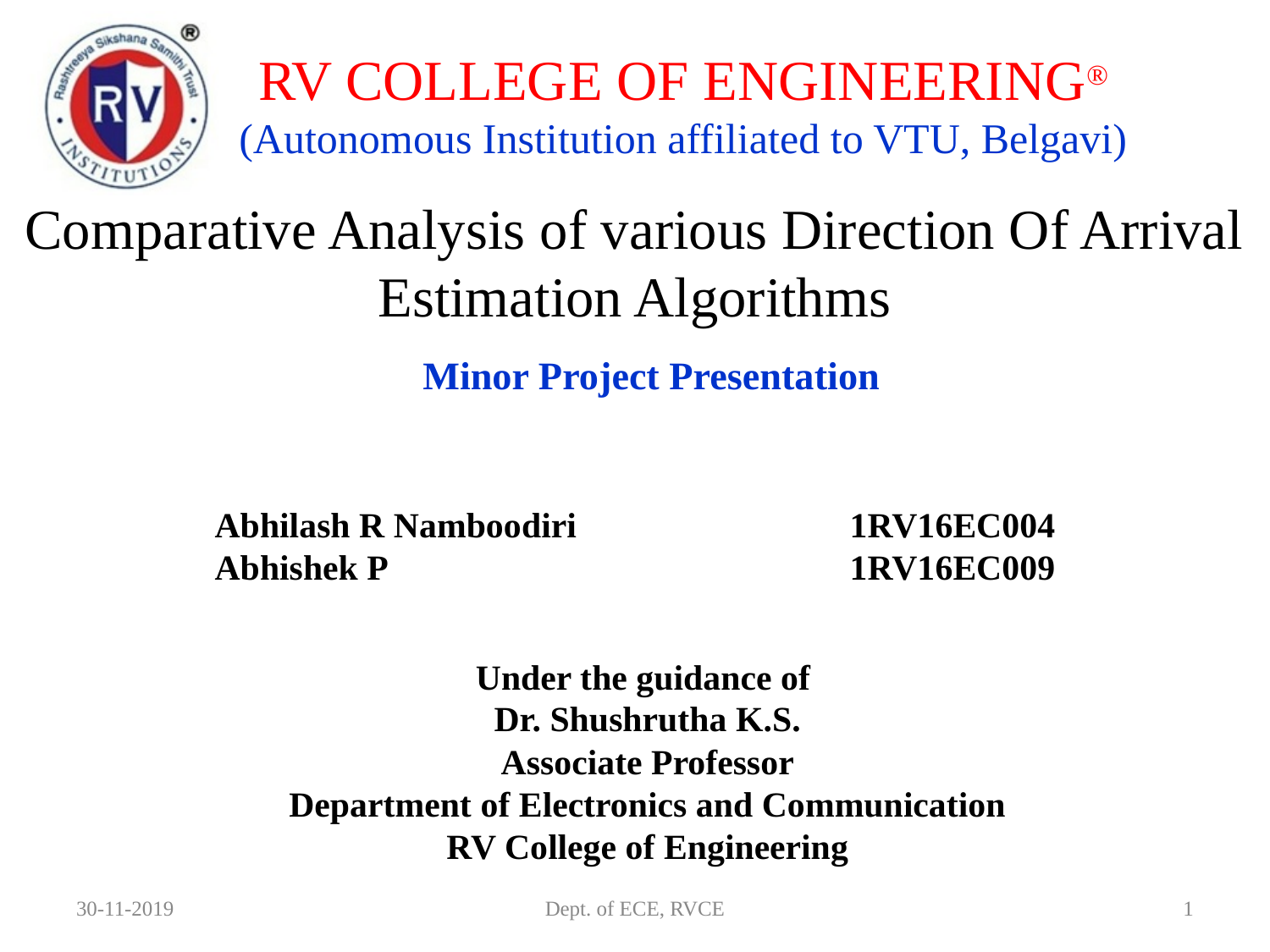

RV College of Engineering®
(Autonomous Institution affiliated to VTU, Belgavi)
Comparative Analysis of various Direction Of Arrival Estimation Algorithms
Minor Project Presentation
Abhilash R Namboodiri       		1RV16EC004
Abhishek P                			1RV16EC009

Under the guidance of
Dr. Shushrutha K.S.
Associate Professor
Department of Electronics and Communication
RV College of Engineering
30-11-2019
Dept. of ECE, RVCE
1